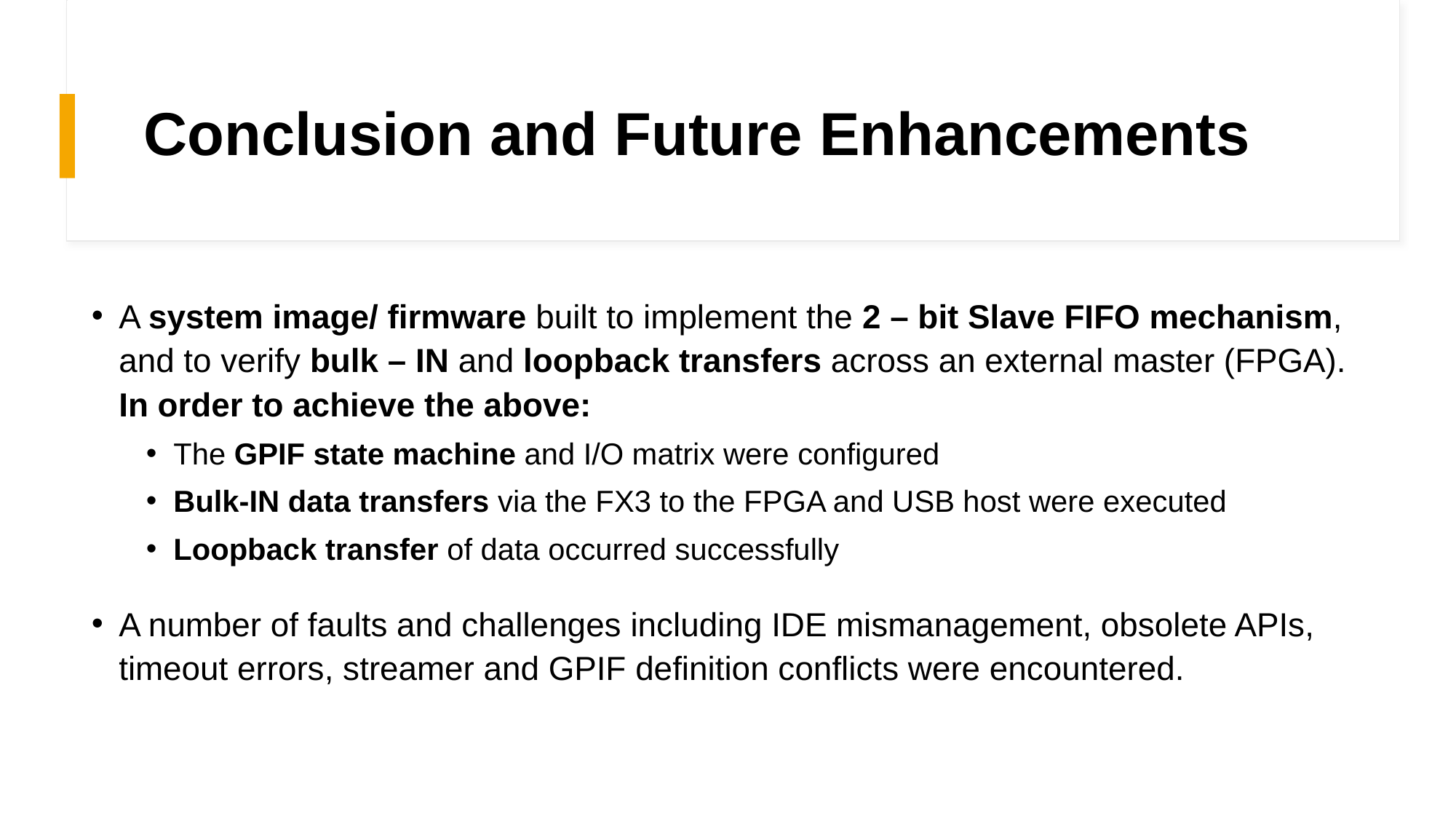

# Conclusion and Future Enhancements
A system image/ firmware built to implement the 2 – bit Slave FIFO mechanism, and to verify bulk – IN and loopback transfers across an external master (FPGA).
In order to achieve the above:
The GPIF state machine and I/O matrix were configured
Bulk-IN data transfers via the FX3 to the FPGA and USB host were executed
Loopback transfer of data occurred successfully

A number of faults and challenges including IDE mismanagement, obsolete APIs, timeout errors, streamer and GPIF definition conflicts were encountered.